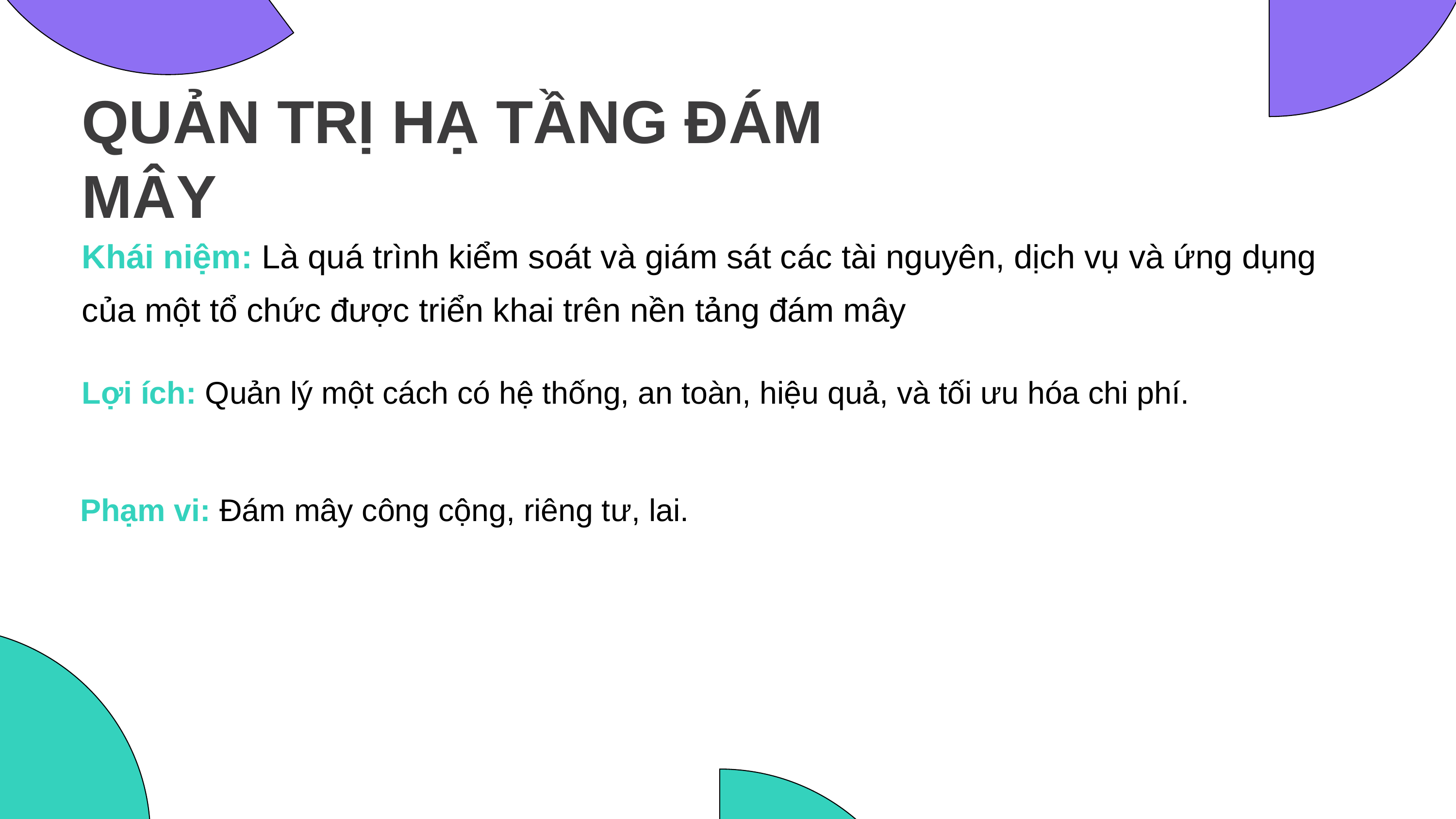

QUẢN TRỊ HẠ TẦNG ĐÁM MÂY
Khái niệm: Là quá trình kiểm soát và giám sát các tài nguyên, dịch vụ và ứng dụng của một tổ chức được triển khai trên nền tảng đám mây
Lợi ích: Quản lý một cách có hệ thống, an toàn, hiệu quả, và tối ưu hóa chi phí.
Phạm vi: Đám mây công cộng, riêng tư, lai.